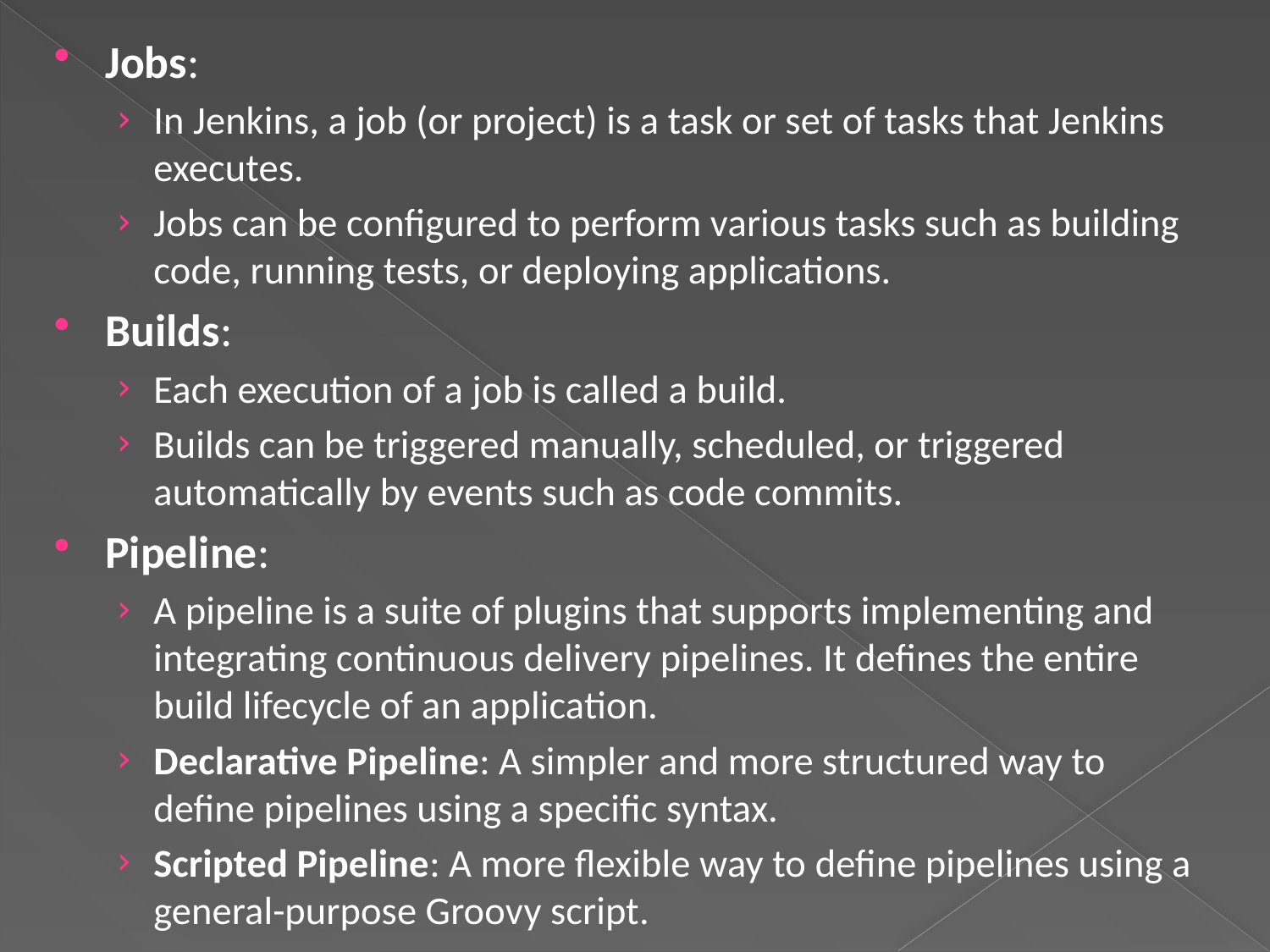

Jobs:
In Jenkins, a job (or project) is a task or set of tasks that Jenkins executes.
Jobs can be configured to perform various tasks such as building code, running tests, or deploying applications.
Builds:
Each execution of a job is called a build.
Builds can be triggered manually, scheduled, or triggered automatically by events such as code commits.
Pipeline:
A pipeline is a suite of plugins that supports implementing and integrating continuous delivery pipelines. It defines the entire build lifecycle of an application.
Declarative Pipeline: A simpler and more structured way to define pipelines using a specific syntax.
Scripted Pipeline: A more flexible way to define pipelines using a general-purpose Groovy script.